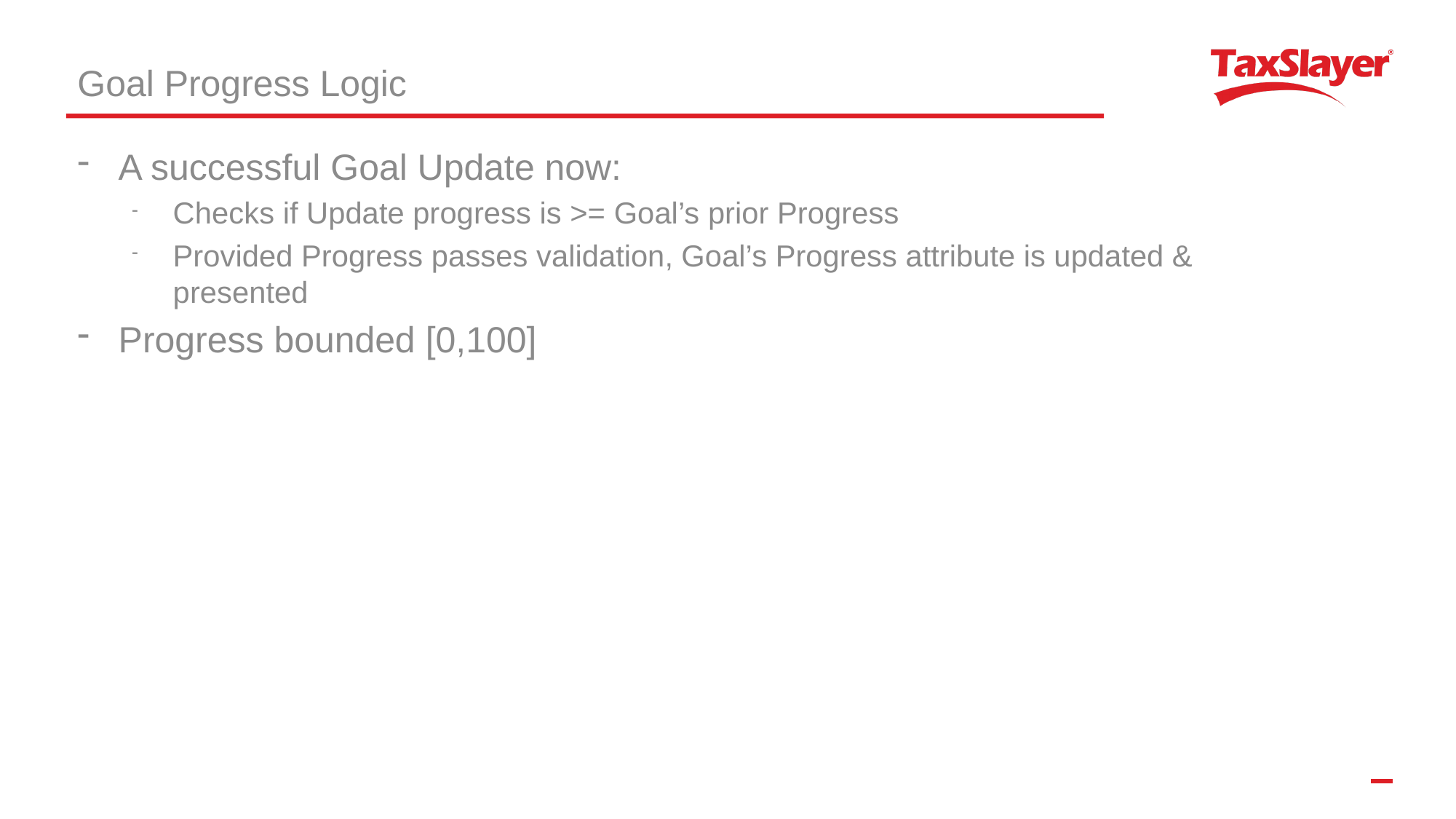

Goal Progress Logic
A successful Goal Update now:
Checks if Update progress is >= Goal’s prior Progress
Provided Progress passes validation, Goal’s Progress attribute is updated & presented
Progress bounded [0,100]